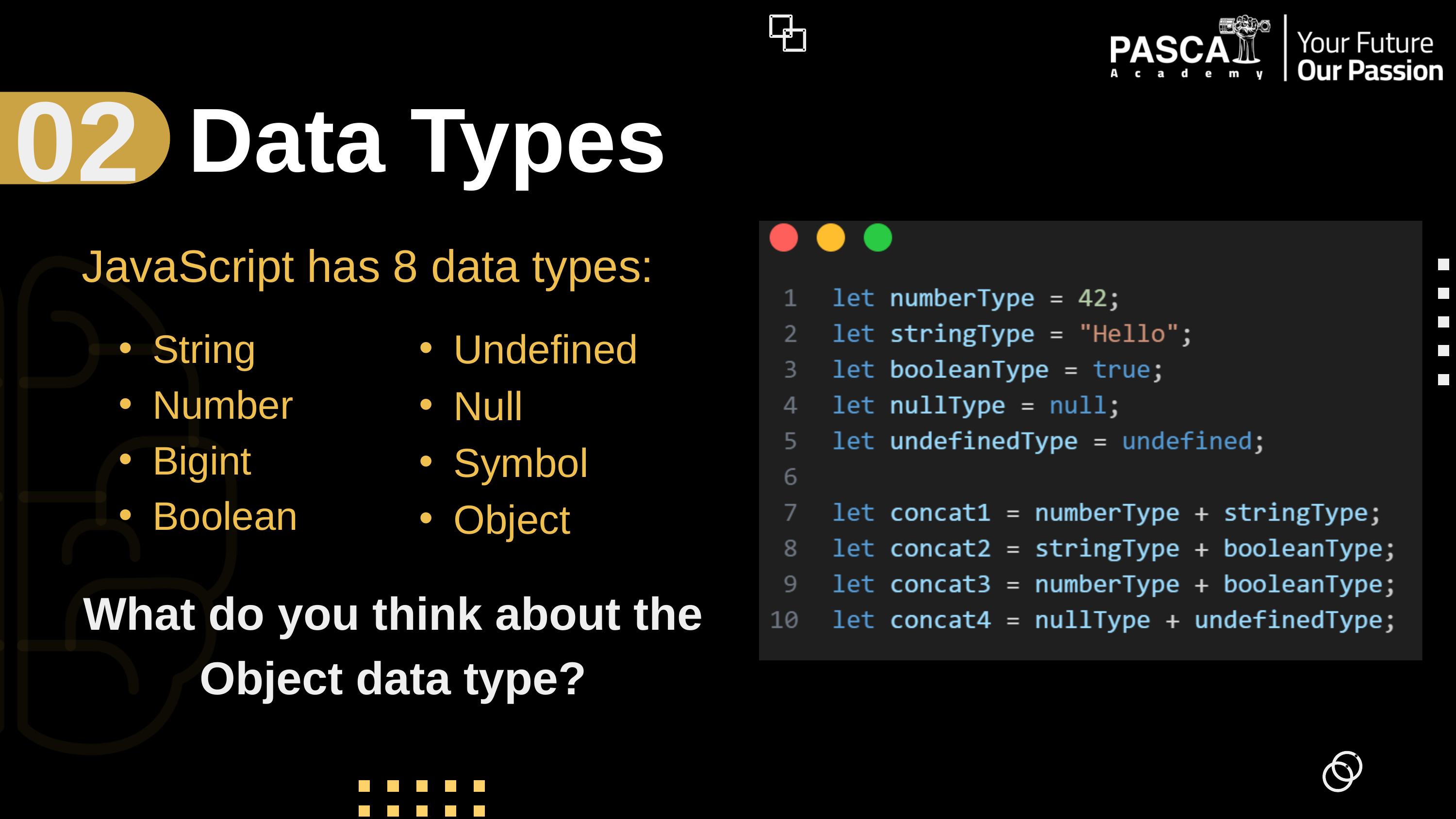

02
Data Types

JavaScript has 8 data types:

Undefined
Null
Symbol
Object
String
Number
Bigint
Boolean

What do you think about the Object data type?